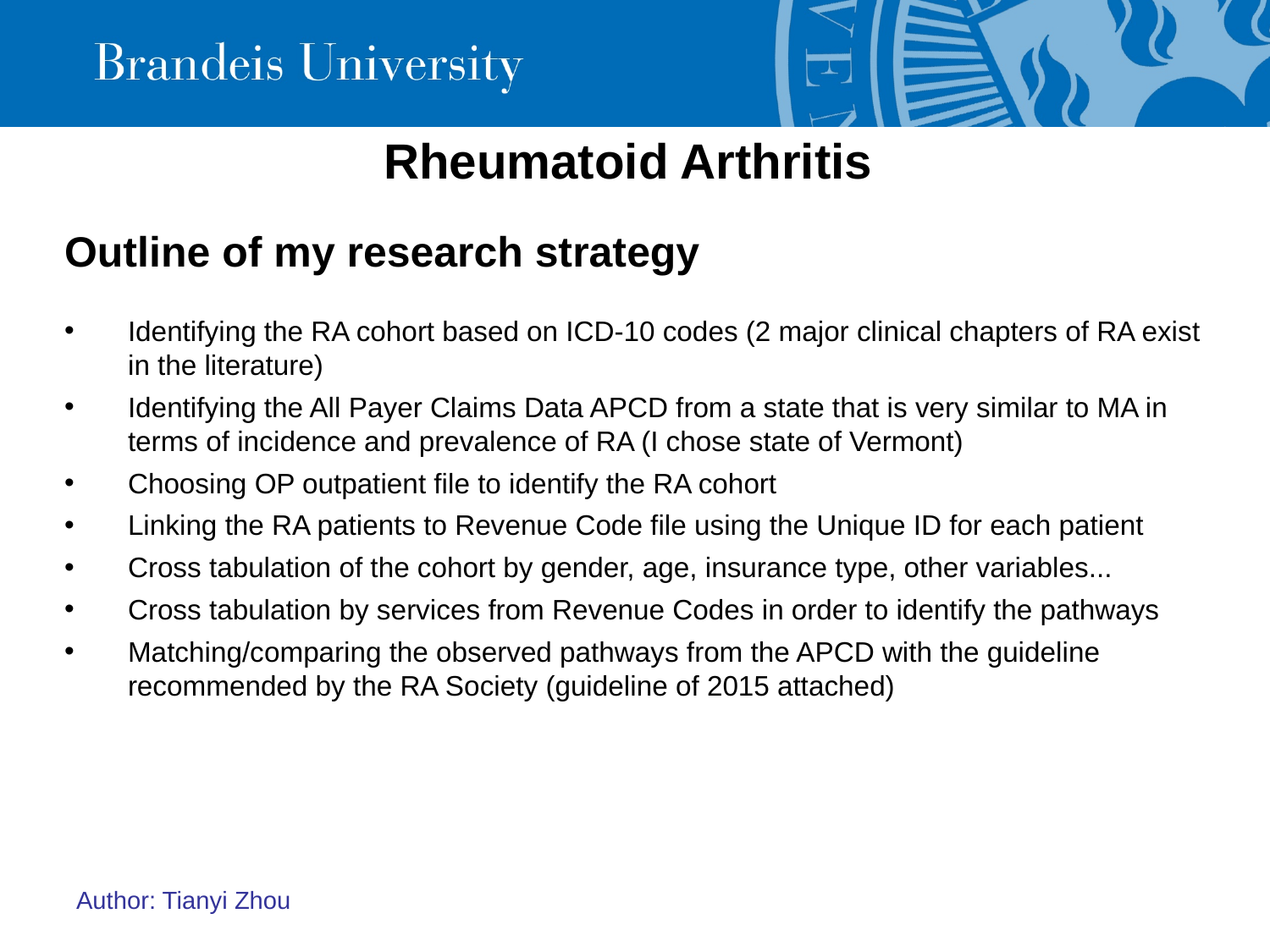

# Rheumatoid Arthritis
Outline of my research strategy
Identifying the RA cohort based on ICD-10 codes (2 major clinical chapters of RA exist in the literature)
Identifying the All Payer Claims Data APCD from a state that is very similar to MA in terms of incidence and prevalence of RA (I chose state of Vermont)
Choosing OP outpatient file to identify the RA cohort
Linking the RA patients to Revenue Code file using the Unique ID for each patient
Cross tabulation of the cohort by gender, age, insurance type, other variables...
Cross tabulation by services from Revenue Codes in order to identify the pathways
Matching/comparing the observed pathways from the APCD with the guideline recommended by the RA Society (guideline of 2015 attached)
Author: Tianyi Zhou